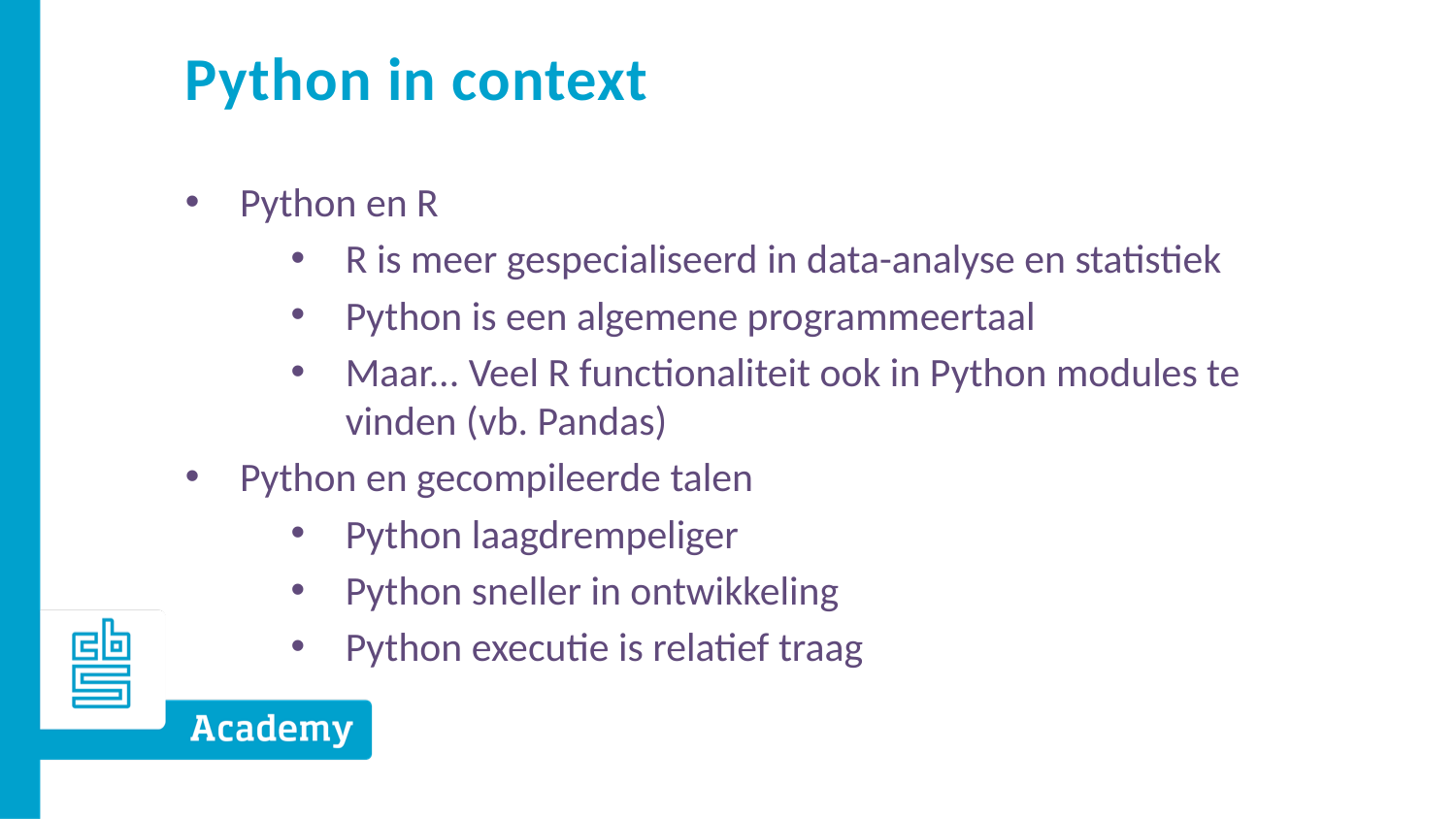

# Python in context
Python en R
R is meer gespecialiseerd in data-analyse en statistiek
Python is een algemene programmeertaal
Maar... Veel R functionaliteit ook in Python modules te vinden (vb. Pandas)
Python en gecompileerde talen
Python laagdrempeliger
Python sneller in ontwikkeling
Python executie is relatief traag